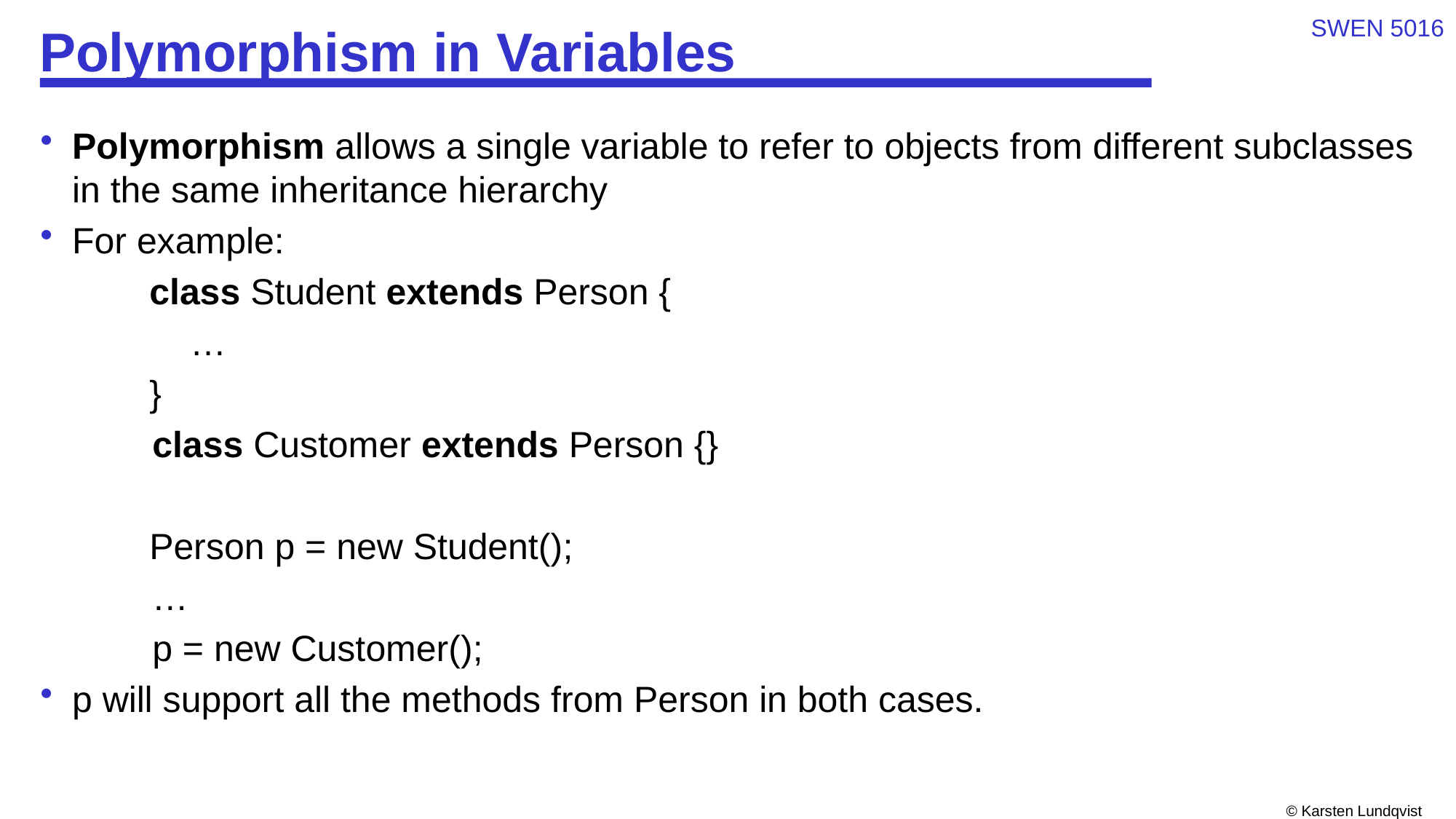

# Polymorphism in Variables
6
Polymorphism allows a single variable to refer to objects from different subclasses in the same inheritance hierarchy
For example:
	class Student extends Person {
	    …
	}
           class Customer extends Person {}

	Person p = new Student();
           …
           p = new Customer();
p will support all the methods from Person in both cases.